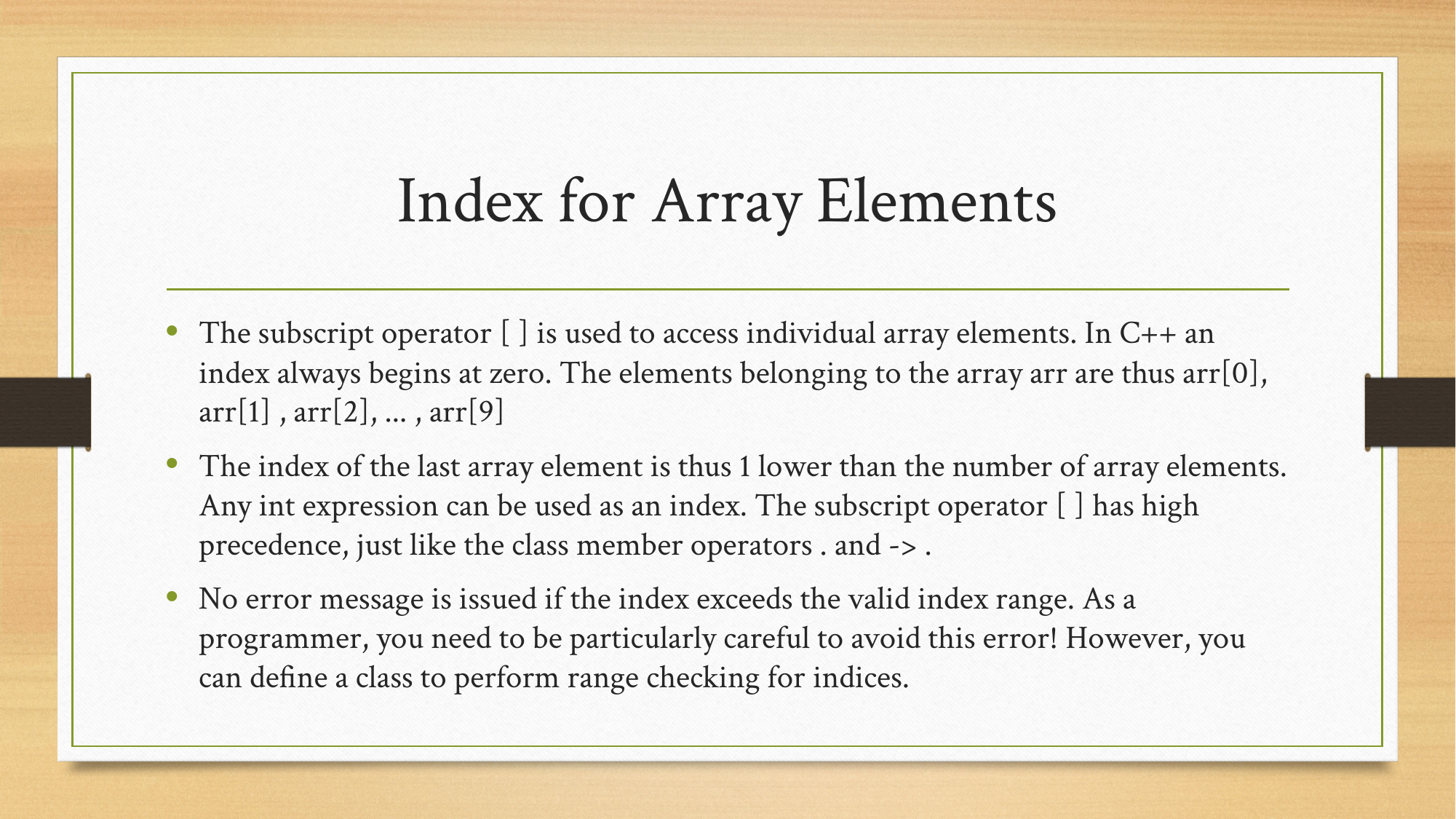

# Index for Array Elements
The subscript operator [ ] is used to access individual array elements. In C++ an index always begins at zero. The elements belonging to the array arr are thus arr[0], arr[1] , arr[2], ... , arr[9]
The index of the last array element is thus 1 lower than the number of array elements. Any int expression can be used as an index. The subscript operator [ ] has high precedence, just like the class member operators . and -> .
No error message is issued if the index exceeds the valid index range. As a programmer, you need to be particularly careful to avoid this error! However, you can define a class to perform range checking for indices.